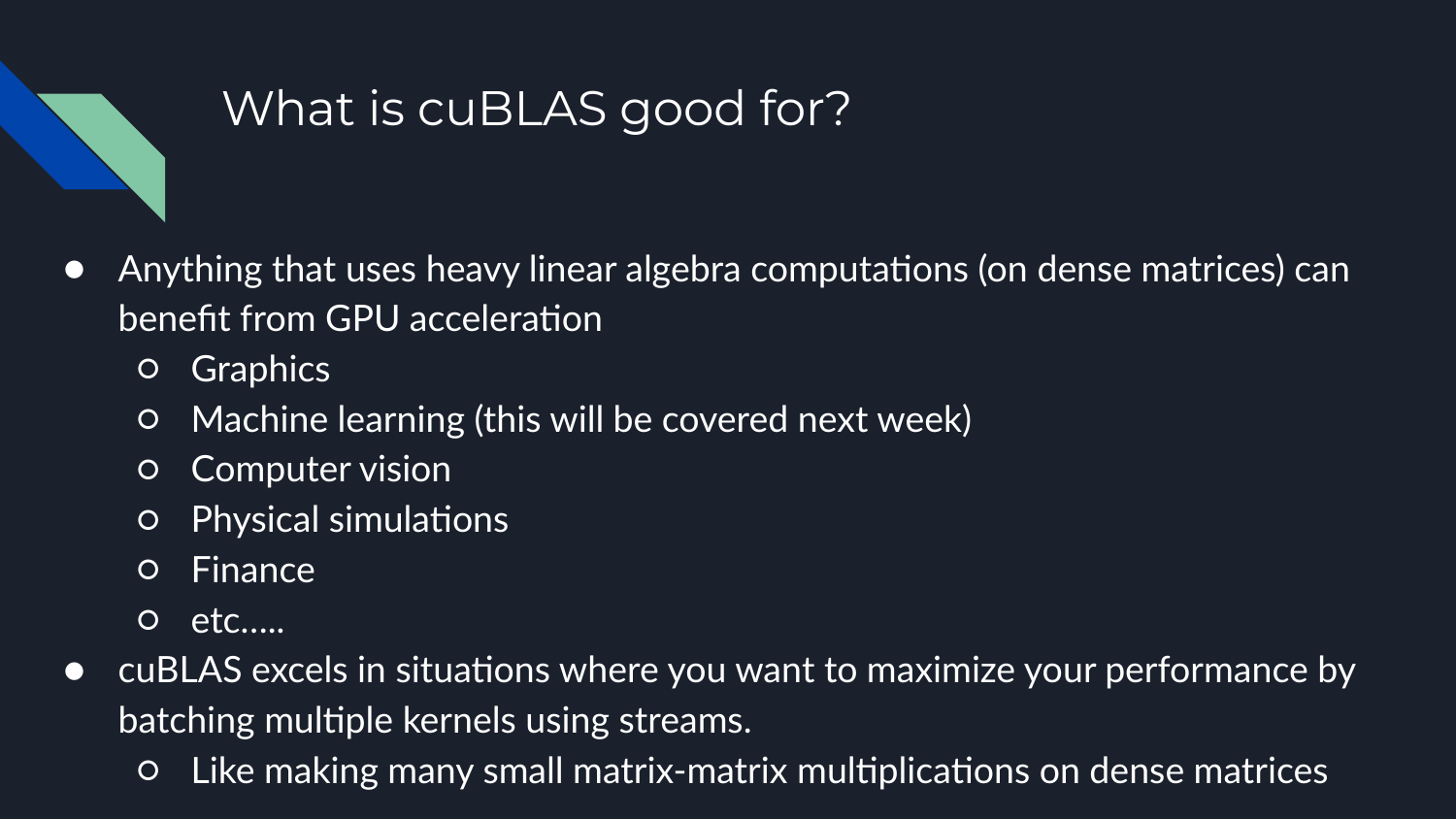

# What is cuBLAS good for?
Anything that uses heavy linear algebra computations (on dense matrices) can benefit from GPU acceleration
Graphics
Machine learning (this will be covered next week)
Computer vision
Physical simulations
Finance
etc…..
cuBLAS excels in situations where you want to maximize your performance by batching multiple kernels using streams.
Like making many small matrix-matrix multiplications on dense matrices